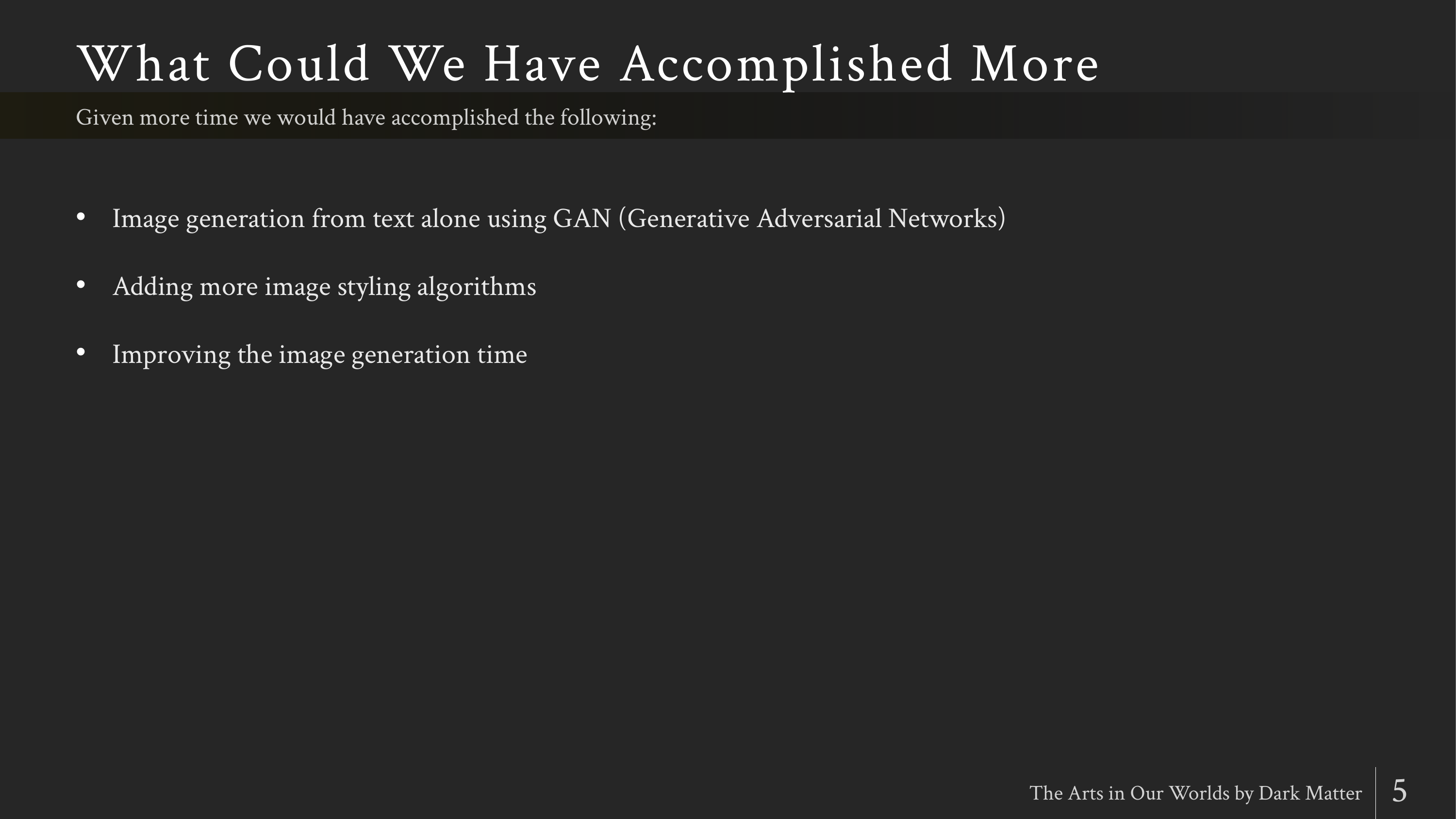

# What Could We Have Accomplished More
Given more time we would have accomplished the following:
Image generation from text alone using GAN (Generative Adversarial Networks)

Adding more image styling algorithms

Improving the image generation time
The Arts in Our Worlds by Dark Matter
5